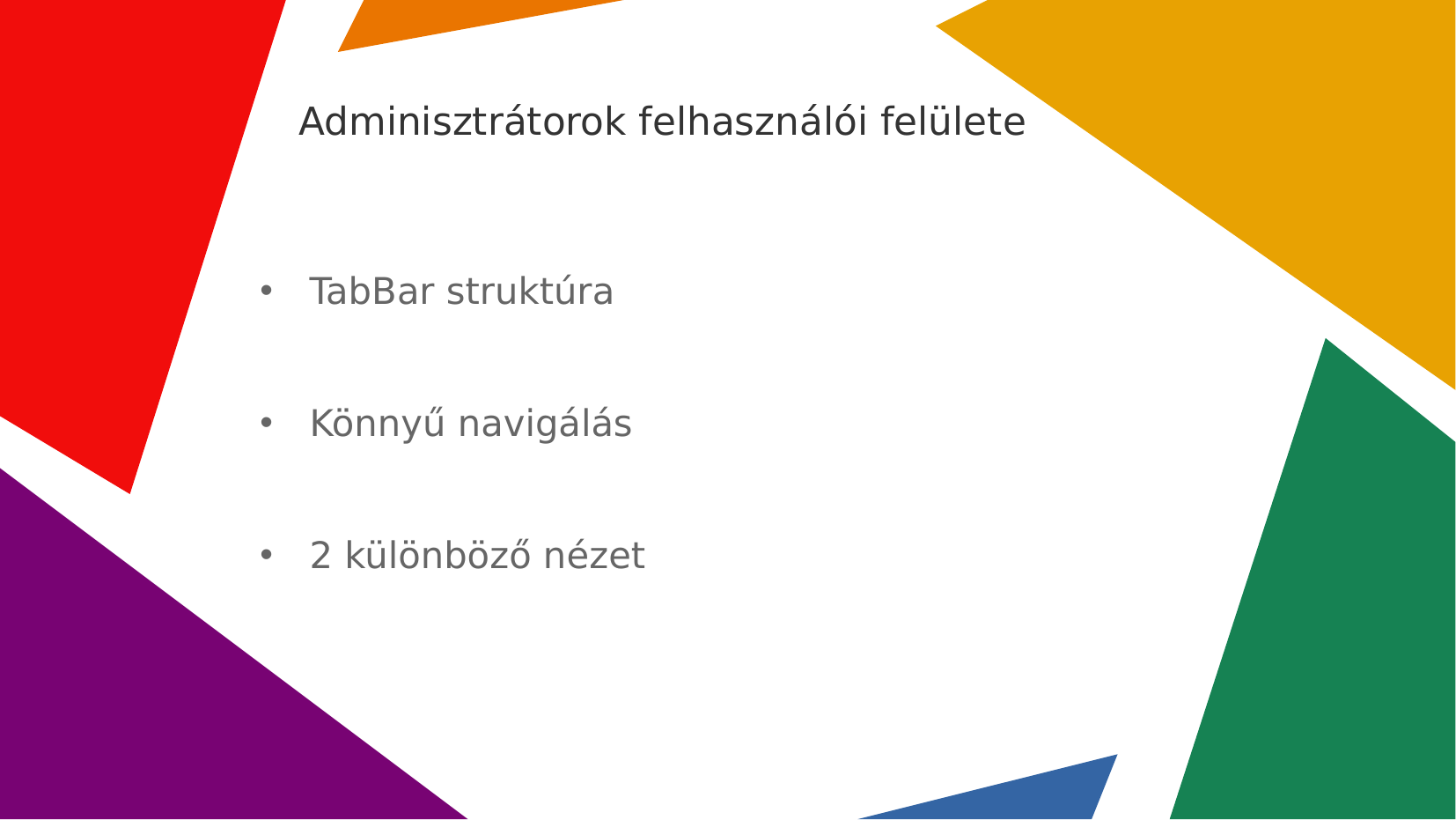

# Adminisztrátorok felhasználói felülete
TabBar struktúra
Könnyű navigálás
2 különböző nézet